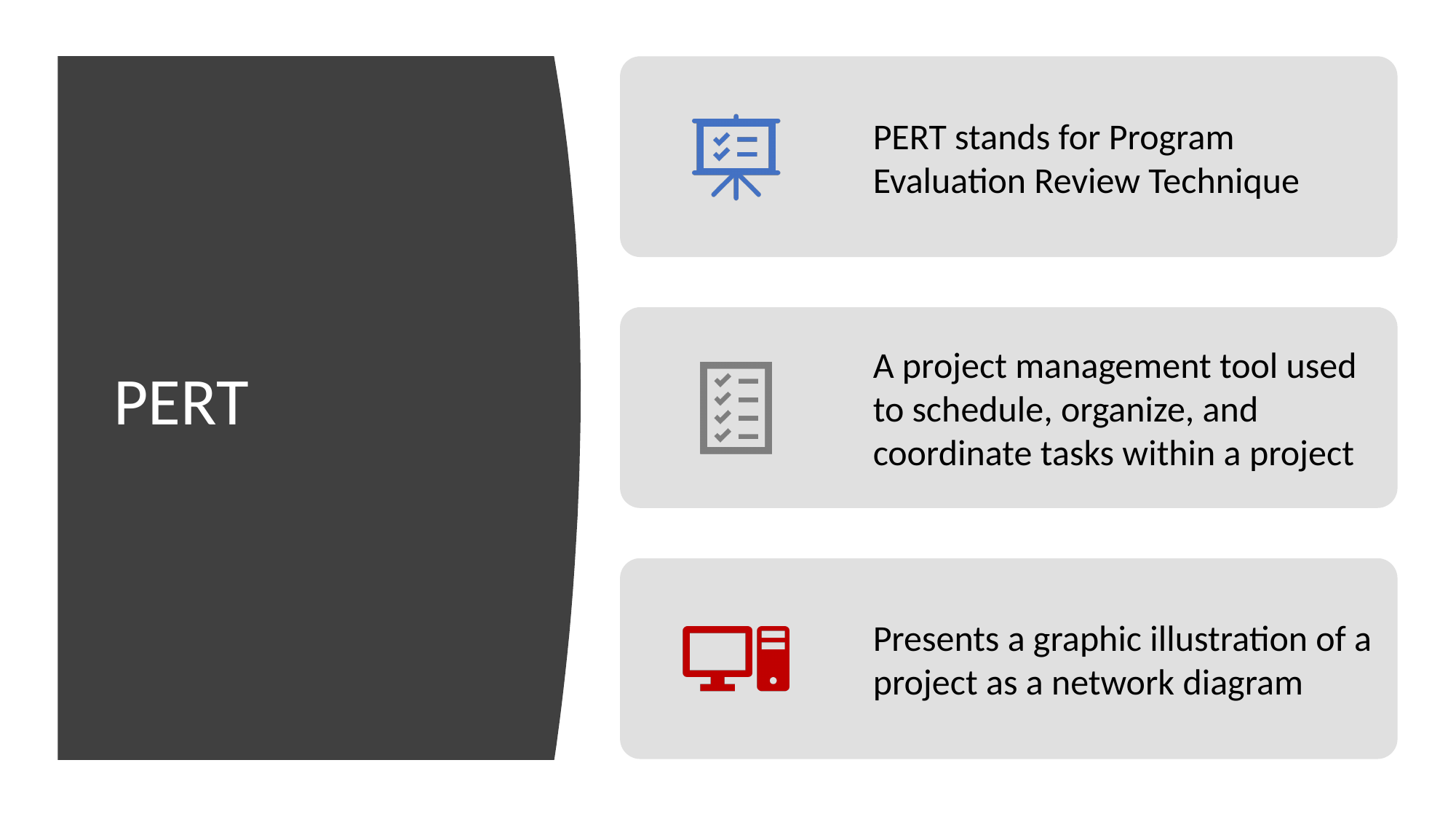

PERT stands for Program Evaluation Review Technique
A project management tool used to schedule, organize, and coordinate tasks within a project
Presents a graphic illustration of a project as a network diagram

# PERT